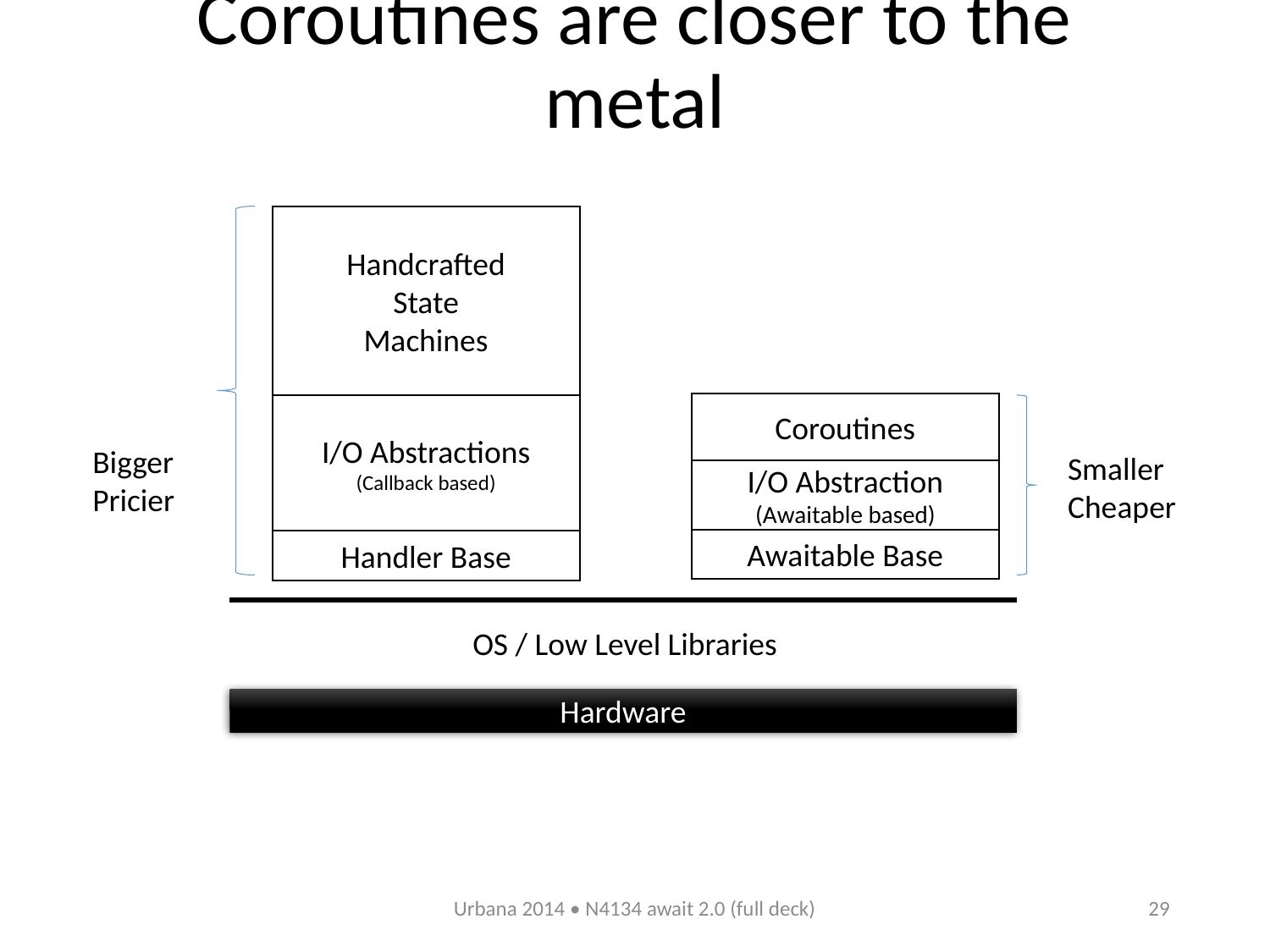

# Coroutines are closer to the metal

Handcrafted
State
Machines
Coroutines
I/O Abstractions
(Callback based)

Bigger
Pricier
Smaller
Cheaper
I/O Abstraction
(Awaitable based)
Awaitable Base
Handler Base
OS / Low Level Libraries
Hardware
Urbana 2014 • N4134 await 2.0 (full deck)
29